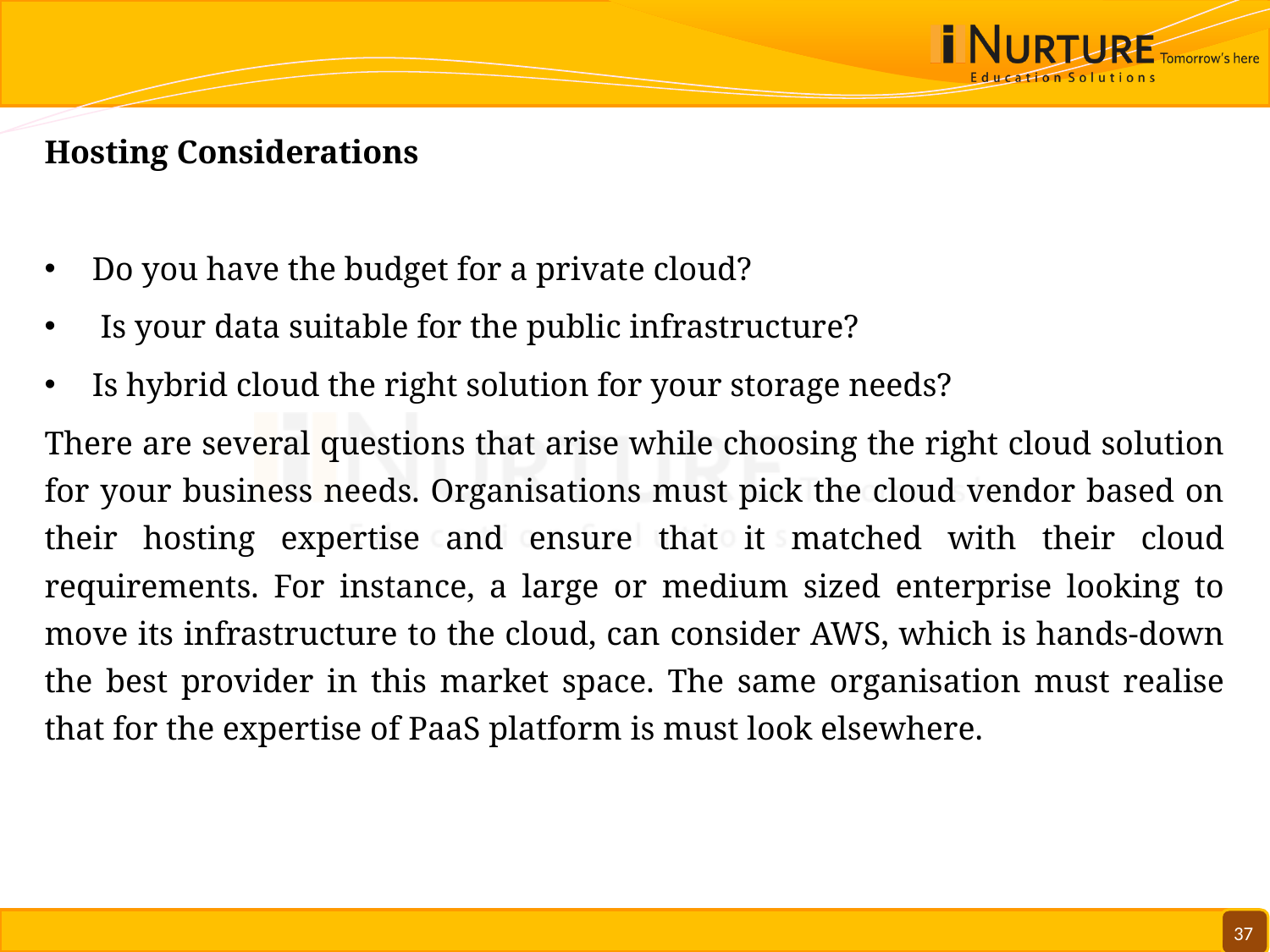

#
Hosting Considerations

Do you have the budget for a private cloud?
 Is your data suitable for the public infrastructure?
Is hybrid cloud the right solution for your storage needs?
There are several questions that arise while choosing the right cloud solution for your business needs. Organisations must pick the cloud vendor based on their hosting expertise and ensure that it matched with their cloud requirements. For instance, a large or medium sized enterprise looking to move its infrastructure to the cloud, can consider AWS, which is hands-down the best provider in this market space. The same organisation must realise that for the expertise of PaaS platform is must look elsewhere.
37